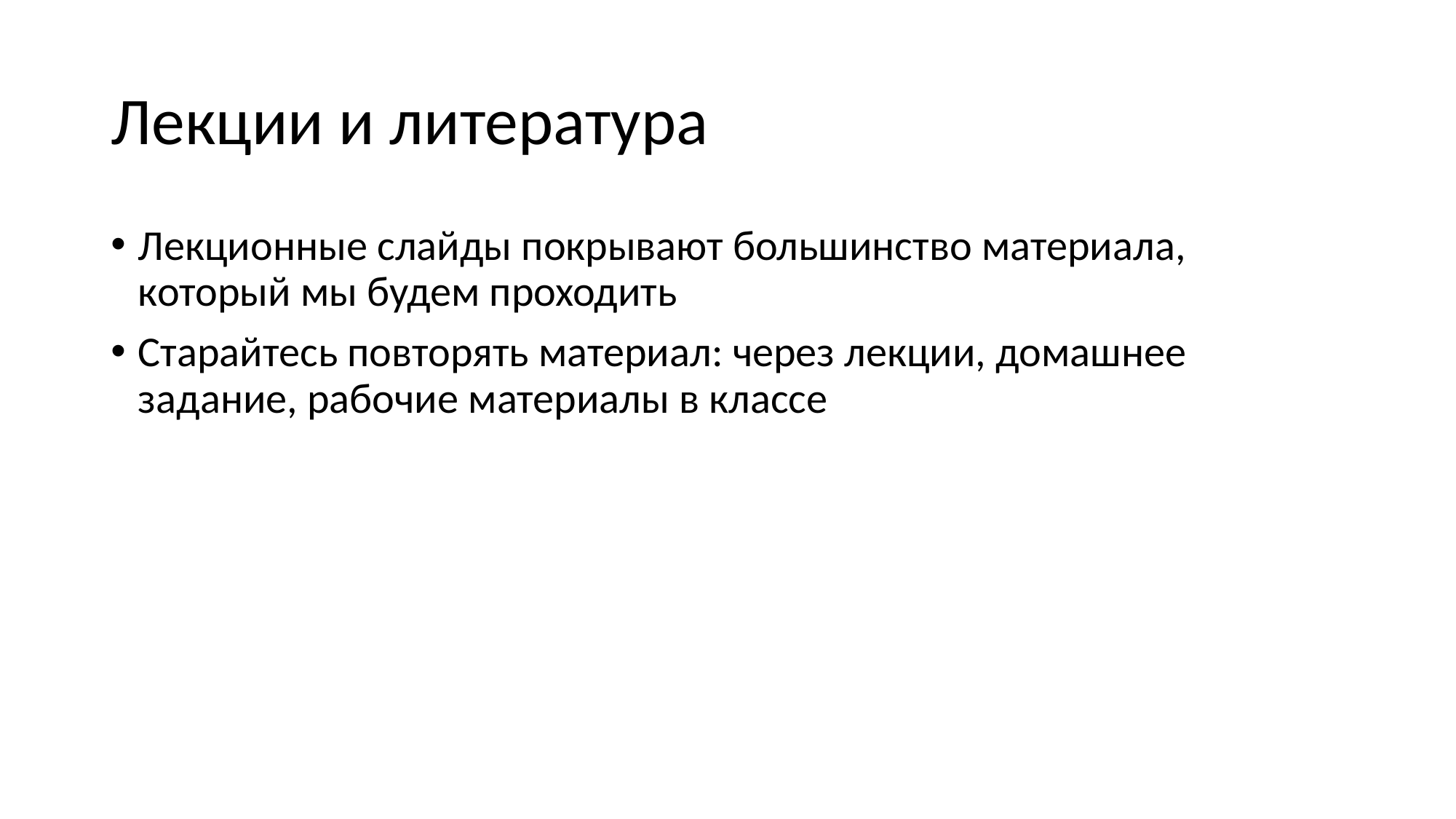

# Лекции и литература
Лекционные слайды покрывают большинство материала, который мы будем проходить
Старайтесь повторять материал: через лекции, домашнее задание, рабочие материалы в классе